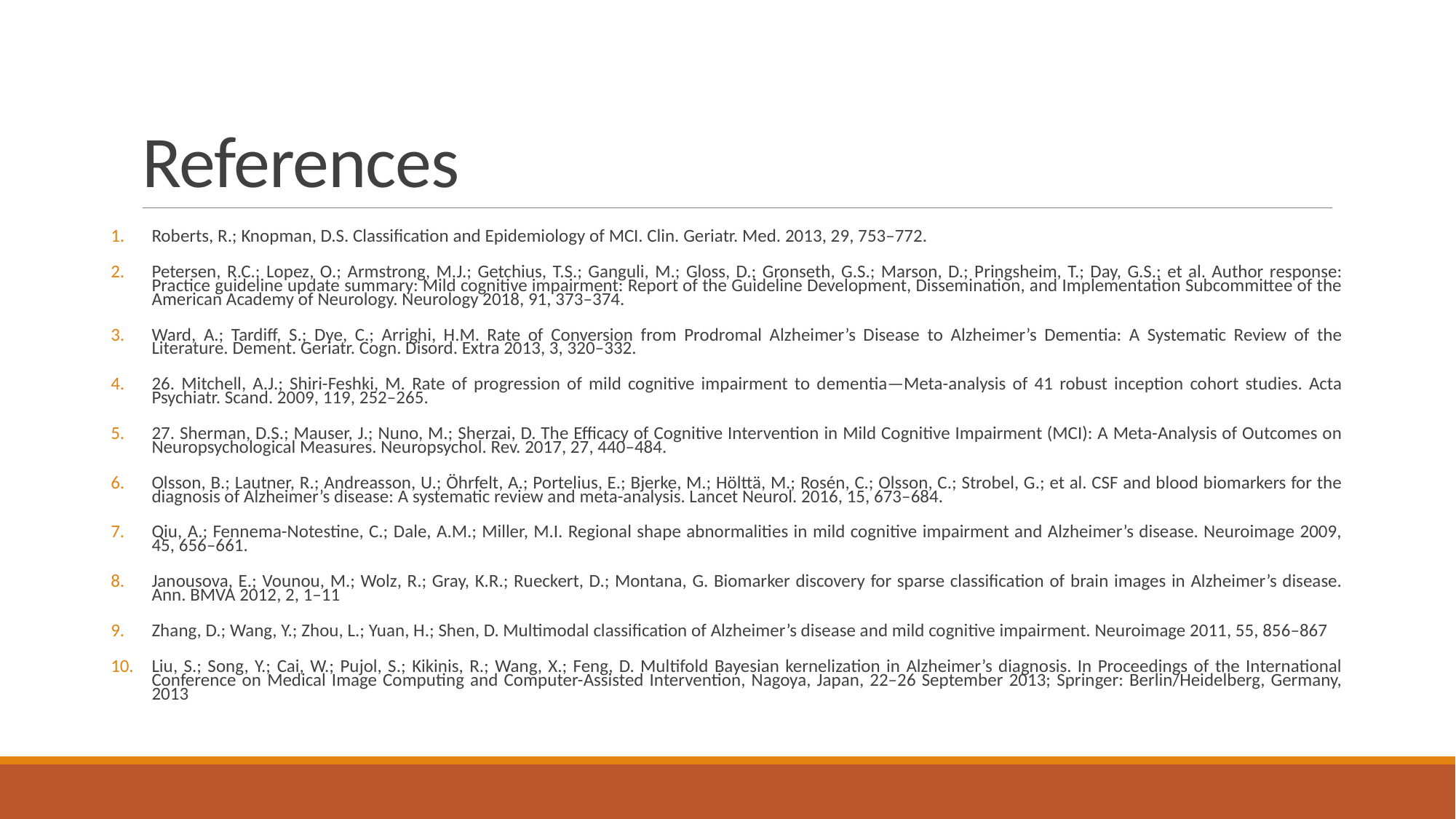

# References
Roberts, R.; Knopman, D.S. Classification and Epidemiology of MCI. Clin. Geriatr. Med. 2013, 29, 753–772.
Petersen, R.C.; Lopez, O.; Armstrong, M.J.; Getchius, T.S.; Ganguli, M.; Gloss, D.; Gronseth, G.S.; Marson, D.; Pringsheim, T.; Day, G.S.; et al. Author response: Practice guideline update summary: Mild cognitive impairment: Report of the Guideline Development, Dissemination, and Implementation Subcommittee of the American Academy of Neurology. Neurology 2018, 91, 373–374.
Ward, A.; Tardiff, S.; Dye, C.; Arrighi, H.M. Rate of Conversion from Prodromal Alzheimer’s Disease to Alzheimer’s Dementia: A Systematic Review of the Literature. Dement. Geriatr. Cogn. Disord. Extra 2013, 3, 320–332.
26. Mitchell, A.J.; Shiri-Feshki, M. Rate of progression of mild cognitive impairment to dementia—Meta-analysis of 41 robust inception cohort studies. Acta Psychiatr. Scand. 2009, 119, 252–265.
27. Sherman, D.S.; Mauser, J.; Nuno, M.; Sherzai, D. The Efficacy of Cognitive Intervention in Mild Cognitive Impairment (MCI): A Meta-Analysis of Outcomes on Neuropsychological Measures. Neuropsychol. Rev. 2017, 27, 440–484.
Olsson, B.; Lautner, R.; Andreasson, U.; Öhrfelt, A.; Portelius, E.; Bjerke, M.; Hölttä, M.; Rosén, C.; Olsson, C.; Strobel, G.; et al. CSF and blood biomarkers for the diagnosis of Alzheimer’s disease: A systematic review and meta-analysis. Lancet Neurol. 2016, 15, 673–684.
Qiu, A.; Fennema-Notestine, C.; Dale, A.M.; Miller, M.I. Regional shape abnormalities in mild cognitive impairment and Alzheimer’s disease. Neuroimage 2009, 45, 656–661.
Janousova, E.; Vounou, M.; Wolz, R.; Gray, K.R.; Rueckert, D.; Montana, G. Biomarker discovery for sparse classification of brain images in Alzheimer’s disease. Ann. BMVA 2012, 2, 1–11
Zhang, D.; Wang, Y.; Zhou, L.; Yuan, H.; Shen, D. Multimodal classification of Alzheimer’s disease and mild cognitive impairment. Neuroimage 2011, 55, 856–867
Liu, S.; Song, Y.; Cai, W.; Pujol, S.; Kikinis, R.; Wang, X.; Feng, D. Multifold Bayesian kernelization in Alzheimer’s diagnosis. In Proceedings of the International Conference on Medical Image Computing and Computer-Assisted Intervention, Nagoya, Japan, 22–26 September 2013; Springer: Berlin/Heidelberg, Germany, 2013